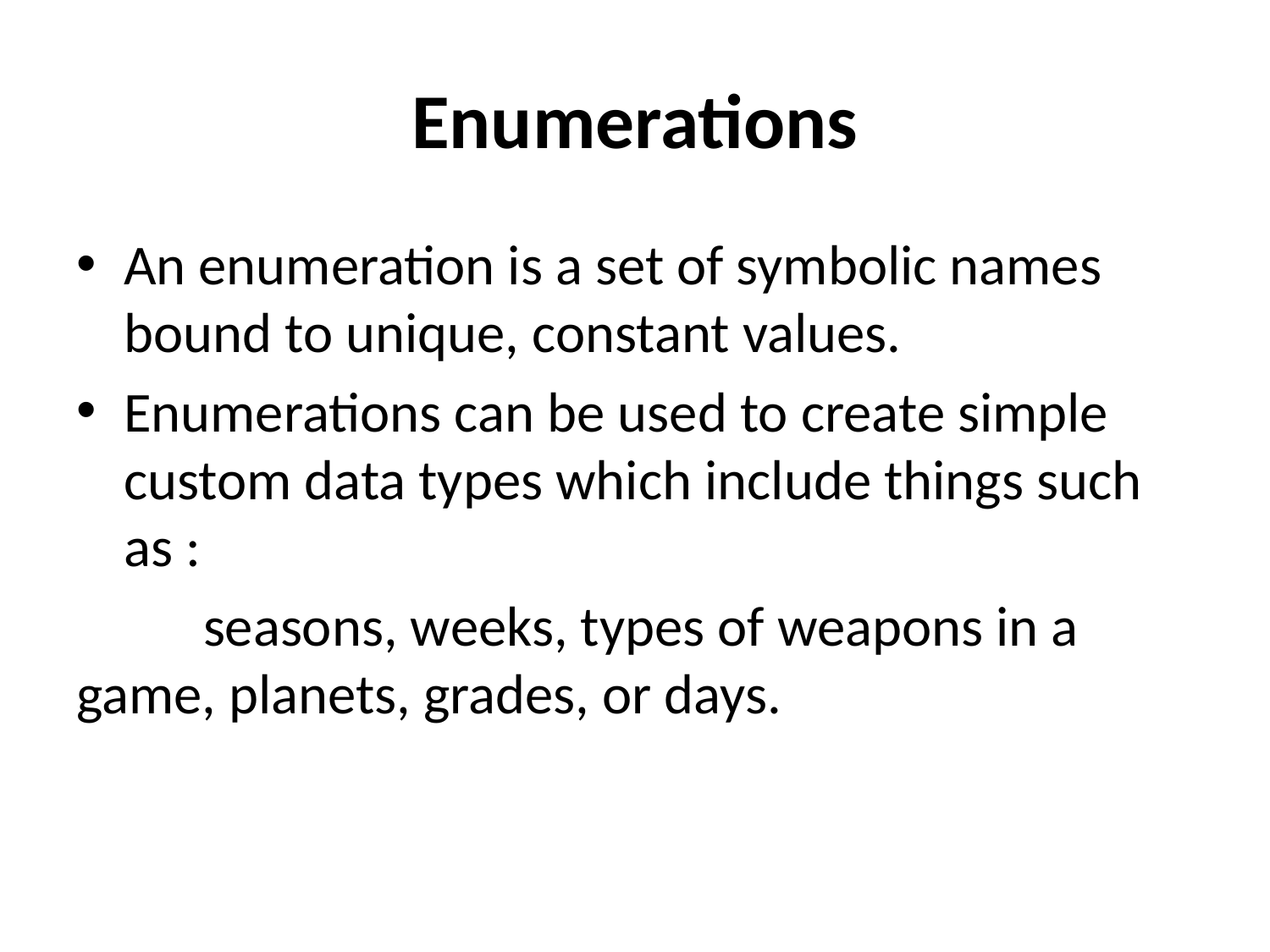

# Enumerations
An enumeration is a set of symbolic names bound to unique, constant values.
Enumerations can be used to create simple custom data types which include things such as :
	seasons, weeks, types of weapons in a 	game, planets, grades, or days.